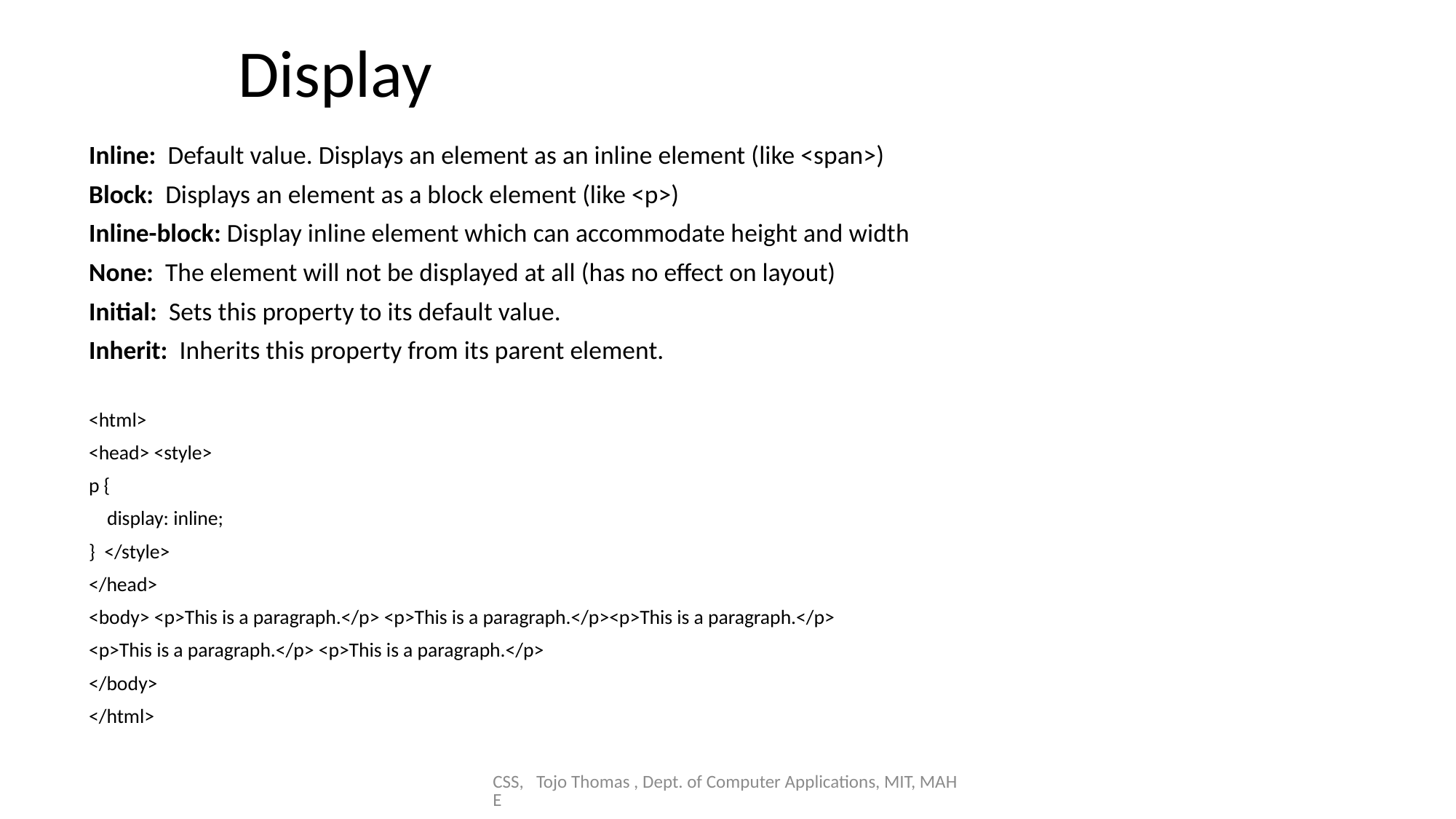

# Display
Inline:  Default value. Displays an element as an inline element (like <span>)
Block:  Displays an element as a block element (like <p>)
Inline-block: Display inline element which can accommodate height and width
None:  The element will not be displayed at all (has no effect on layout)
Initial:  Sets this property to its default value.
Inherit:  Inherits this property from its parent element.

<html>
<head> <style>
p {
    display: inline;
}  </style>
</head>
<body> <p>This is a paragraph.</p> <p>This is a paragraph.</p><p>This is a paragraph.</p>
<p>This is a paragraph.</p> <p>This is a paragraph.</p>
</body>
</html>

CSS,   Tojo Thomas , Dept. of Computer Applications, MIT, MAHE